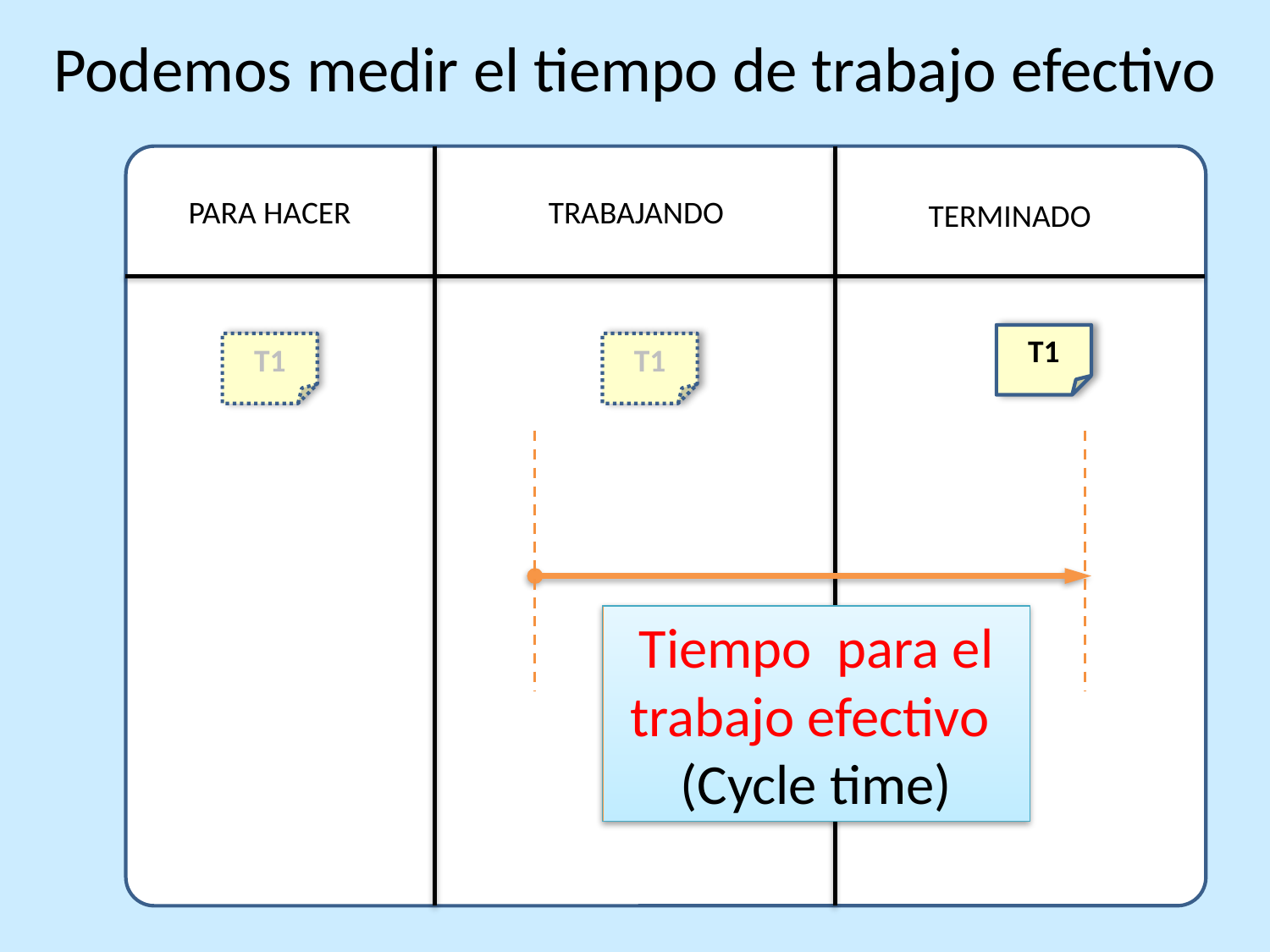

Podemos medir el tiempo de trabajo efectivo

PARA HACER
TRABAJANDO
TERMINADO
T1
T1
T1
Tiempo  para el trabajo efectivo
(Cycle time)